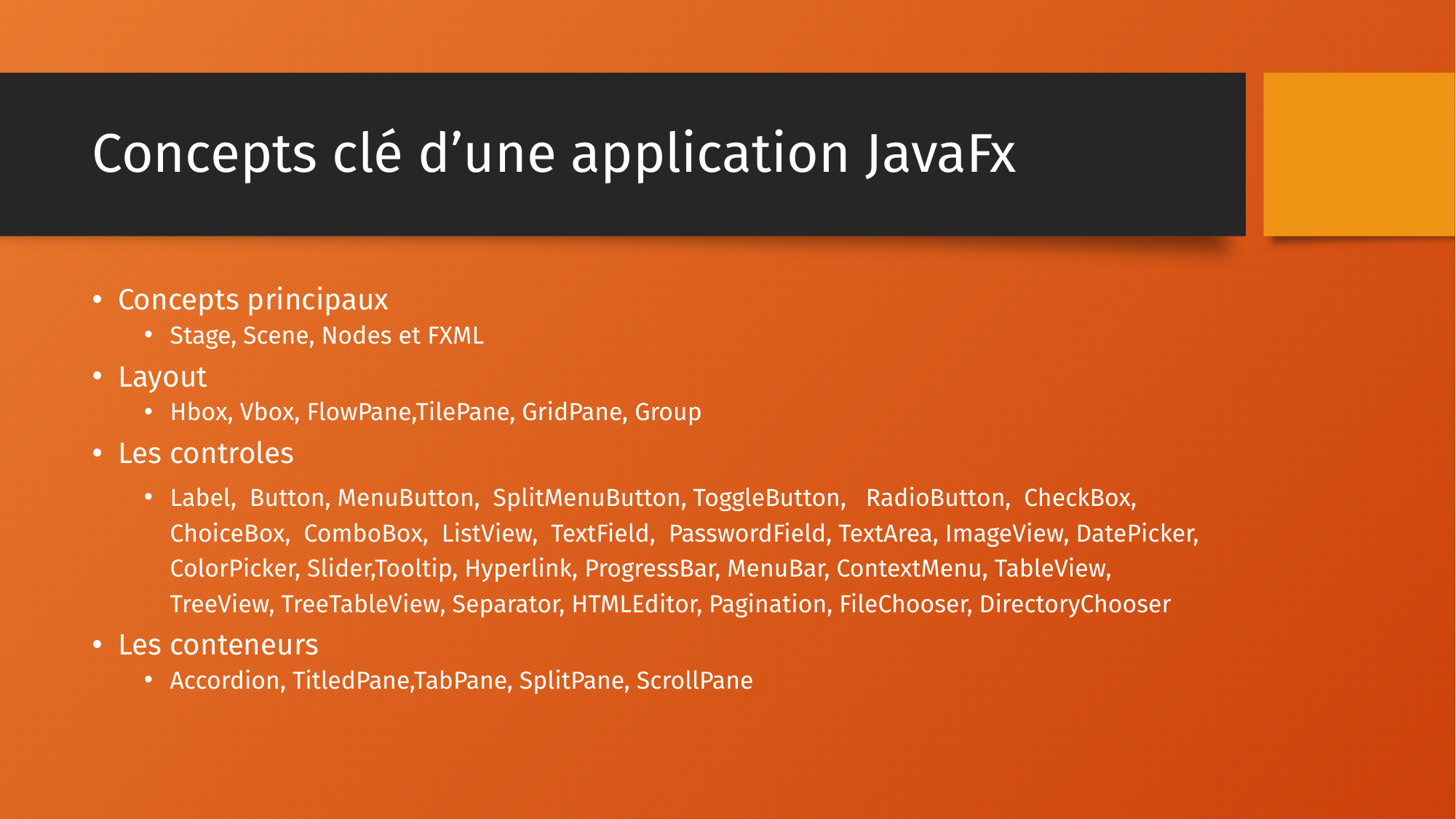

# Concepts clé d’une application JavaFx
Concepts principaux
Stage, Scene, Nodes et FXML
Layout
Hbox, Vbox, FlowPane,TilePane, GridPane, Group
Les controles
Label,  Button, MenuButton,  SplitMenuButton, ToggleButton,   RadioButton,  CheckBox,  ChoiceBox,  ComboBox,  ListView,  TextField,  PasswordField, TextArea, ImageView, DatePicker, ColorPicker, Slider,Tooltip, Hyperlink, ProgressBar, MenuBar, ContextMenu, TableView, TreeView, TreeTableView, Separator, HTMLEditor, Pagination, FileChooser, DirectoryChooser
Les conteneurs
Accordion, TitledPane,TabPane, SplitPane, ScrollPane